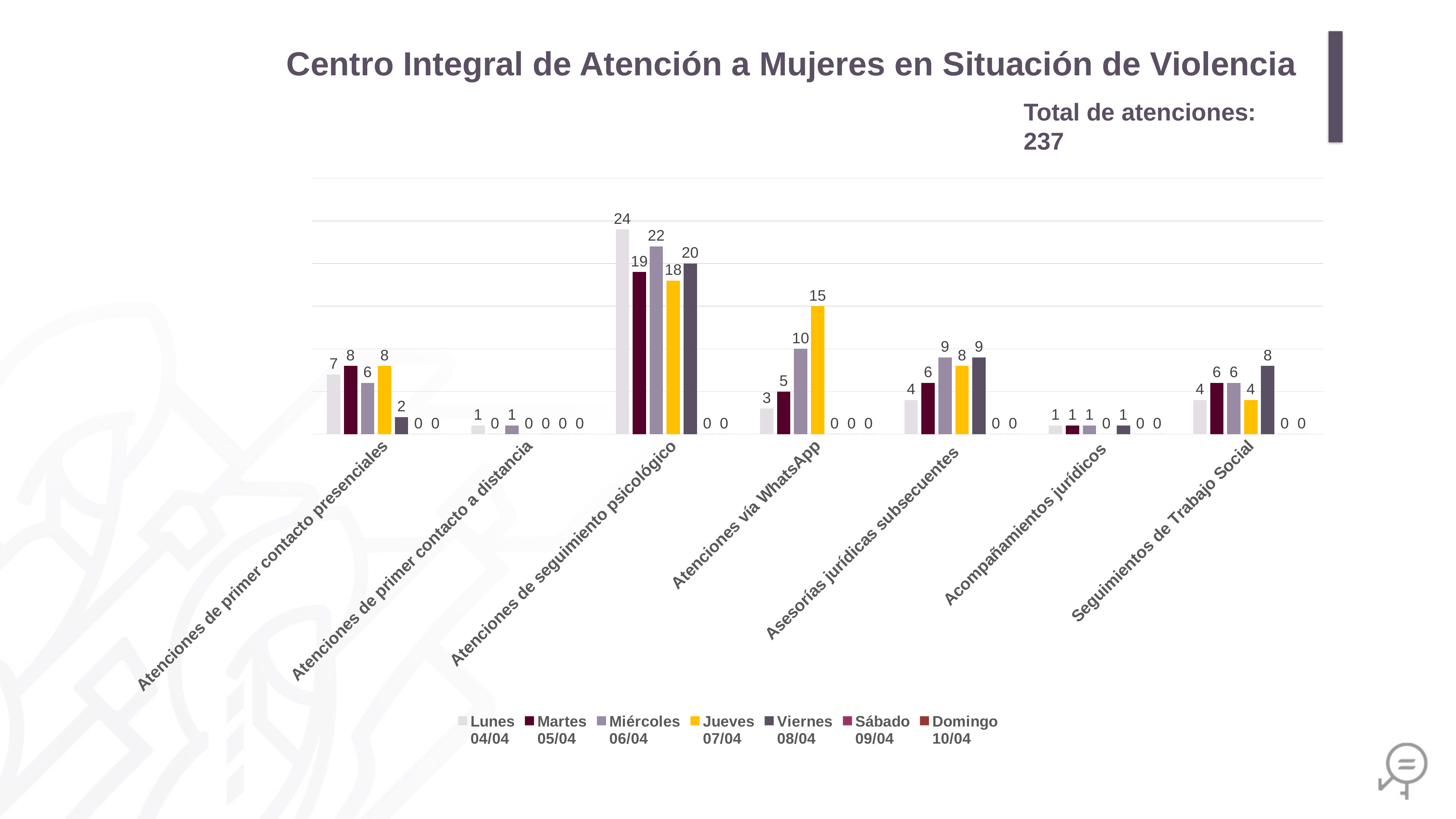

Centro Integral de Atención a Mujeres en Situación de Violencia
Total de atenciones: 237

### Chart

| Category | Lunes
04/04 | Martes
05/04 | Miércoles
06/04 | Jueves
07/04 | Viernes
08/04 | Sábado
09/04 | Domingo
10/04 |
|---|---|---|---|---|---|---|---|
| Atenciones de primer contacto presenciales | 7.0 | 8.0 | 6.0 | 8.0 | 2.0 | 0.0 | 0.0 |
| Atenciones de primer contacto a distancia | 1.0 | 0.0 | 1.0 | 0.0 | 0.0 | 0.0 | 0.0 |
| Atenciones de seguimiento psicológico | 24.0 | 19.0 | 22.0 | 18.0 | 20.0 | 0.0 | 0.0 |
| Atenciones vía WhatsApp | 3.0 | 5.0 | 10.0 | 15.0 | 0.0 | 0.0 | 0.0 |
| Asesorías jurídicas subsecuentes   | 4.0 | 6.0 | 9.0 | 8.0 | 9.0 | 0.0 | 0.0 |
| Acompañamientos jurídicos  | 1.0 | 1.0 | 1.0 | 0.0 | 1.0 | 0.0 | 0.0 |
| Seguimientos de Trabajo Social | 4.0 | 6.0 | 6.0 | 4.0 | 8.0 | 0.0 | 0.0 |